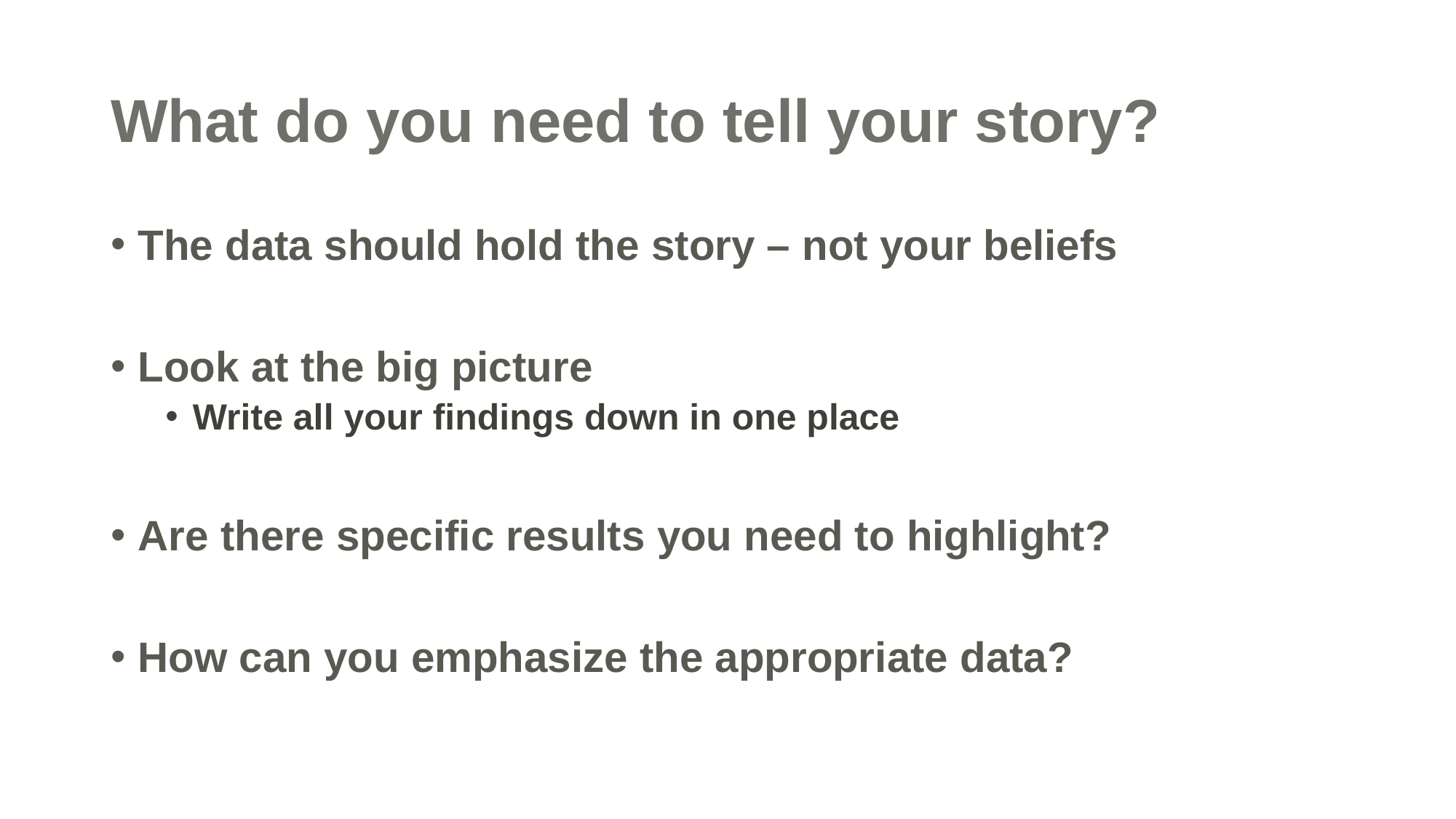

# What do you need to tell your story?
The data should hold the story – not your beliefs

Look at the big picture
Write all your findings down in one place

Are there specific results you need to highlight?

How can you emphasize the appropriate data?